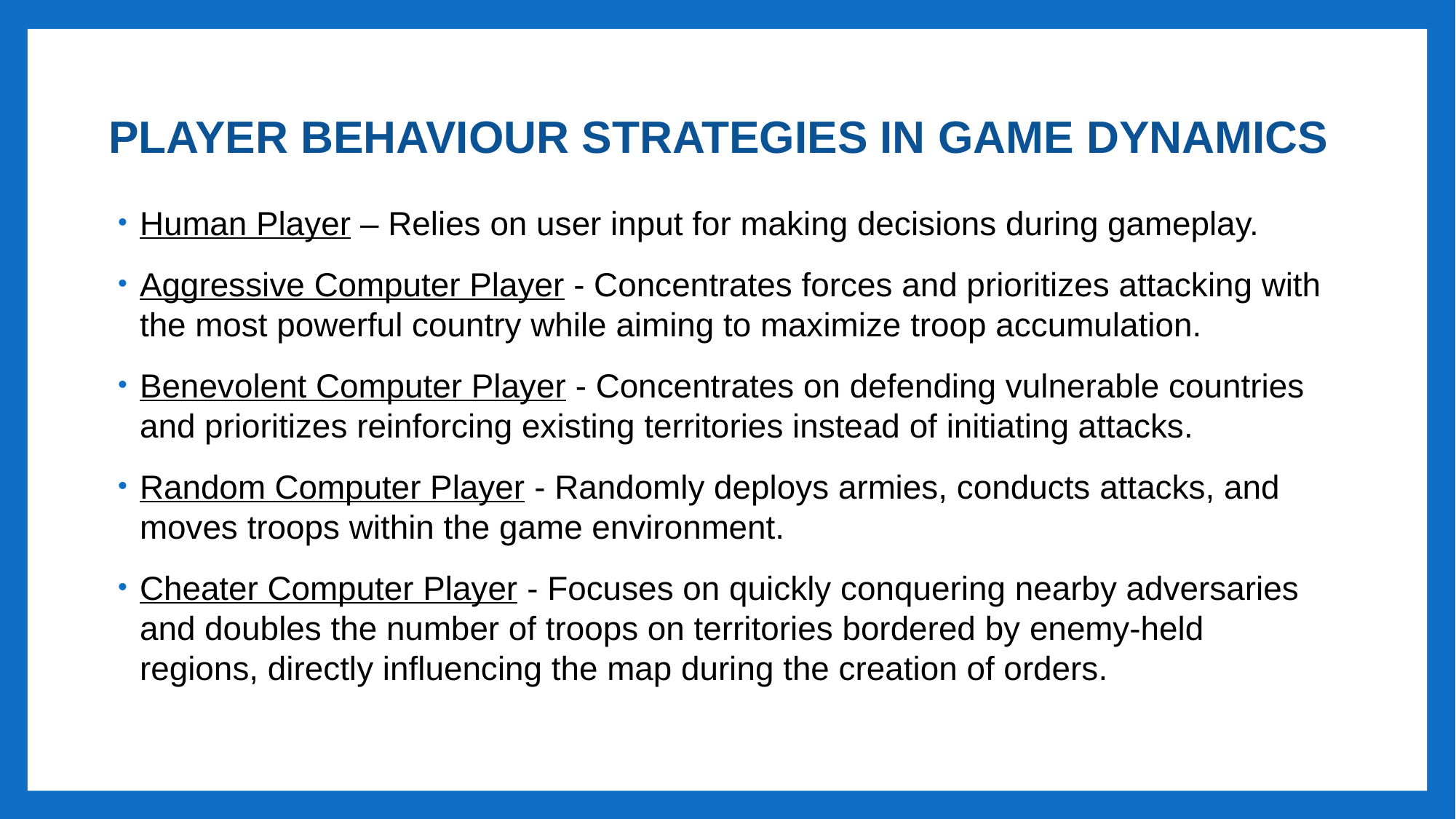

Player behaviour strategies in game dynamics
Human Player – Relies on user input for making decisions during gameplay.
Aggressive Computer Player - Concentrates forces and prioritizes attacking with the most powerful country while aiming to maximize troop accumulation.
Benevolent Computer Player - Concentrates on defending vulnerable countries and prioritizes reinforcing existing territories instead of initiating attacks.
Random Computer Player - Randomly deploys armies, conducts attacks, and moves troops within the game environment.
Cheater Computer Player - Focuses on quickly conquering nearby adversaries and doubles the number of troops on territories bordered by enemy-held regions, directly influencing the map during the creation of orders.